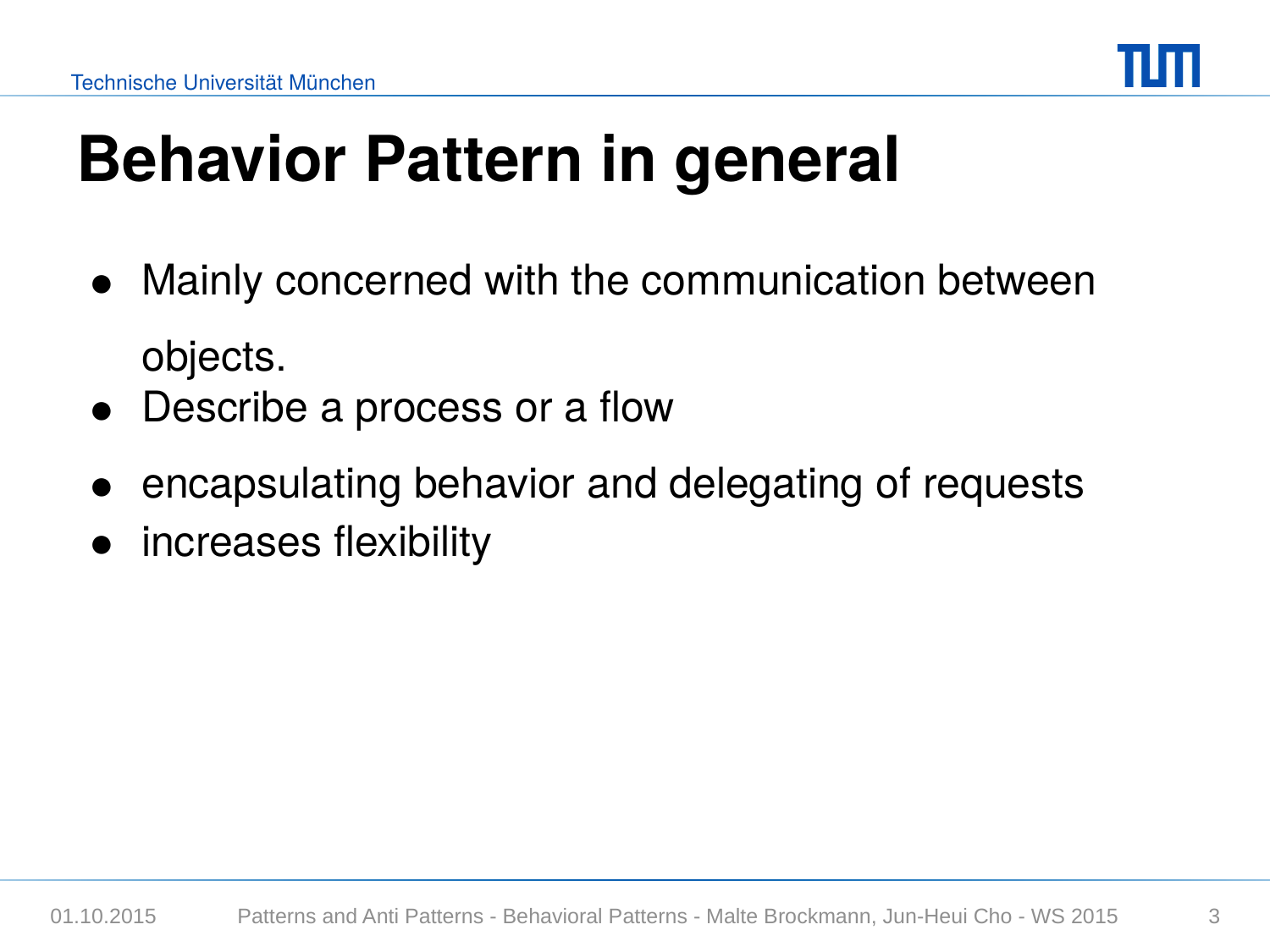

# Behavior Pattern in general
Mainly concerned with the communication between objects.
Describe a process or a flow
encapsulating behavior and delegating of requests
increases flexibility

Patterns and Anti Patterns - Behavioral Patterns - Malte Brockmann, Jun-Heui Cho - WS 2015
01.10.2015
3